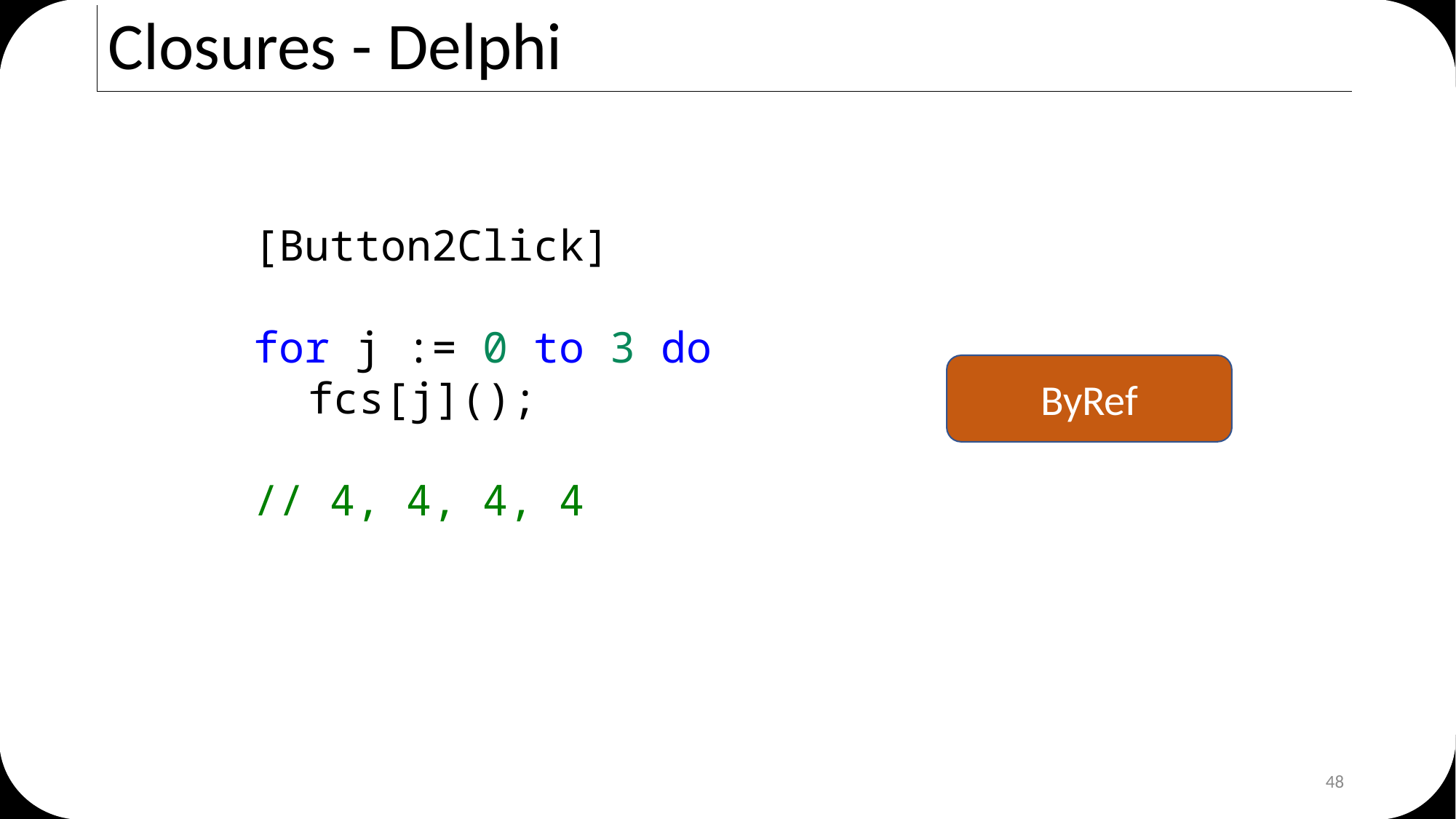

# Closures - Delphi
[Button2Click]

for j := 0 to 3 do
fcs[j]();
// 4, 4, 4, 4

ByRef
48